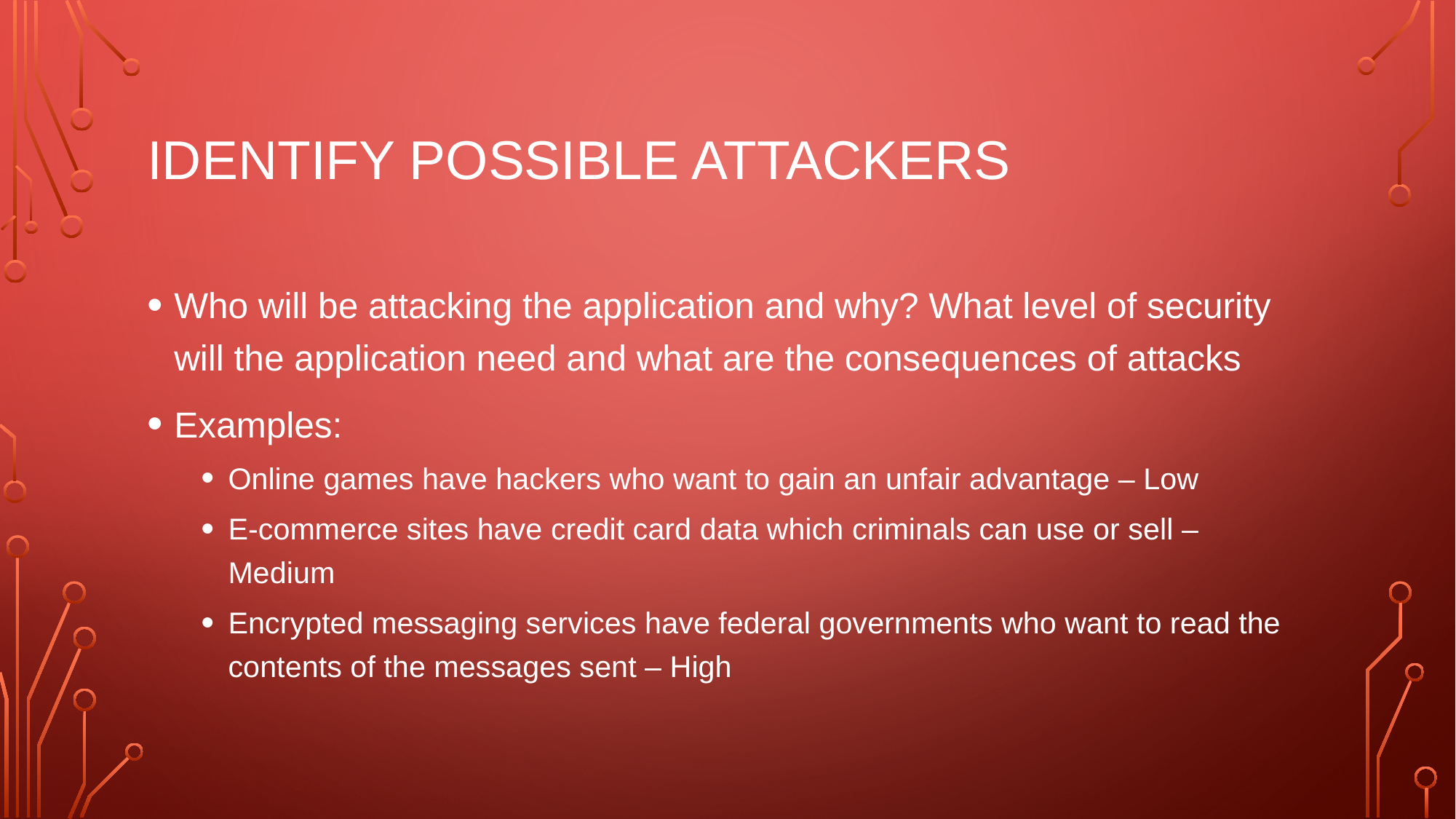

# Identify possible attackers
Who will be attacking the application and why? What level of security will the application need and what are the consequences of attacks
Examples:
Online games have hackers who want to gain an unfair advantage – Low
E-commerce sites have credit card data which criminals can use or sell – Medium
Encrypted messaging services have federal governments who want to read the contents of the messages sent – High